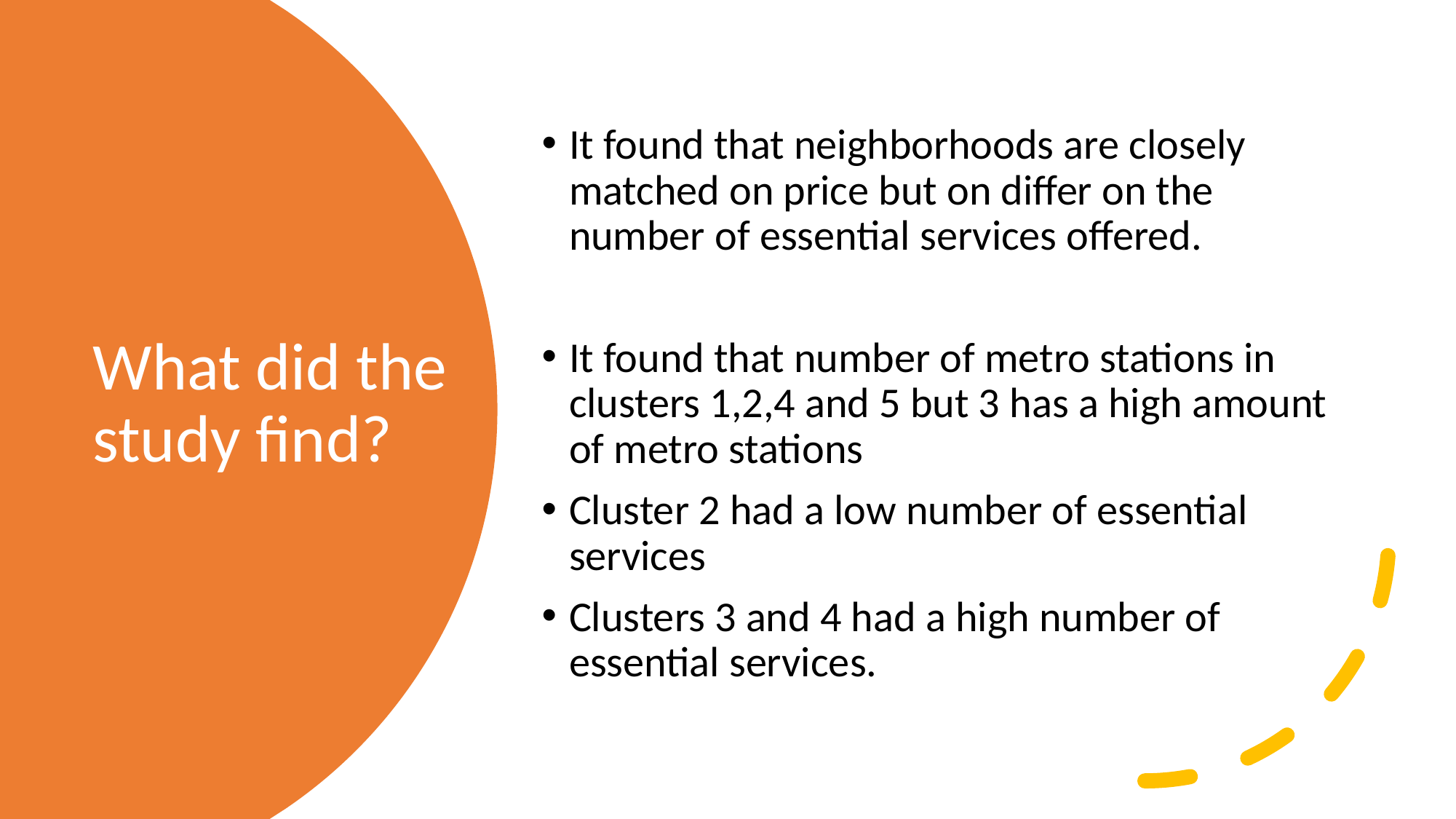

It found that neighborhoods are closely matched on price but on differ on the number of essential services offered.

It found that number of metro stations in clusters 1,2,4 and 5 but 3 has a high amount of metro stations
Cluster 2 had a low number of essential services
Clusters 3 and 4 had a high number of essential services.
# What did the study find?